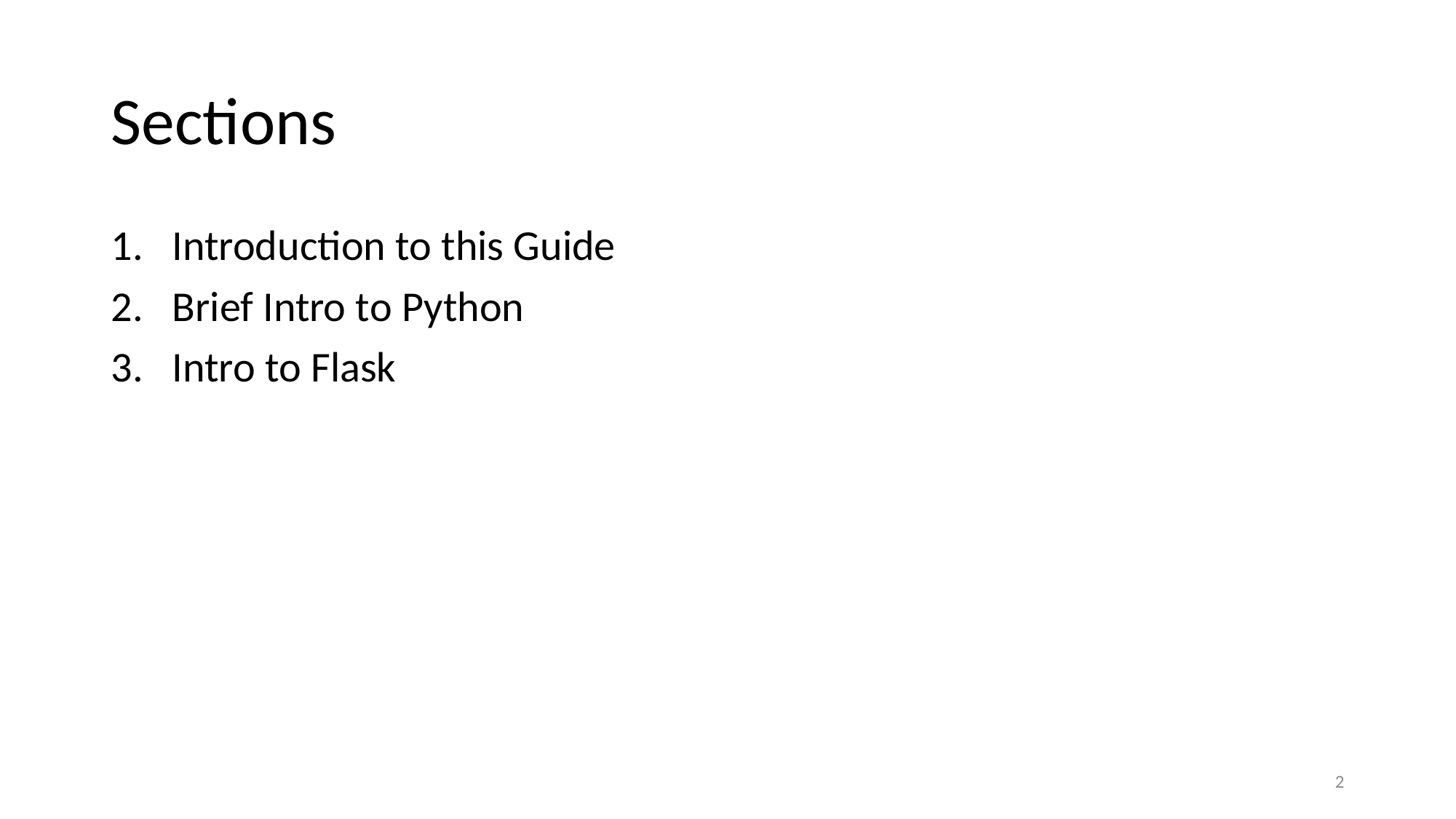

# Sections
Introduction to this Guide
Brief Intro to Python
Intro to Flask

2